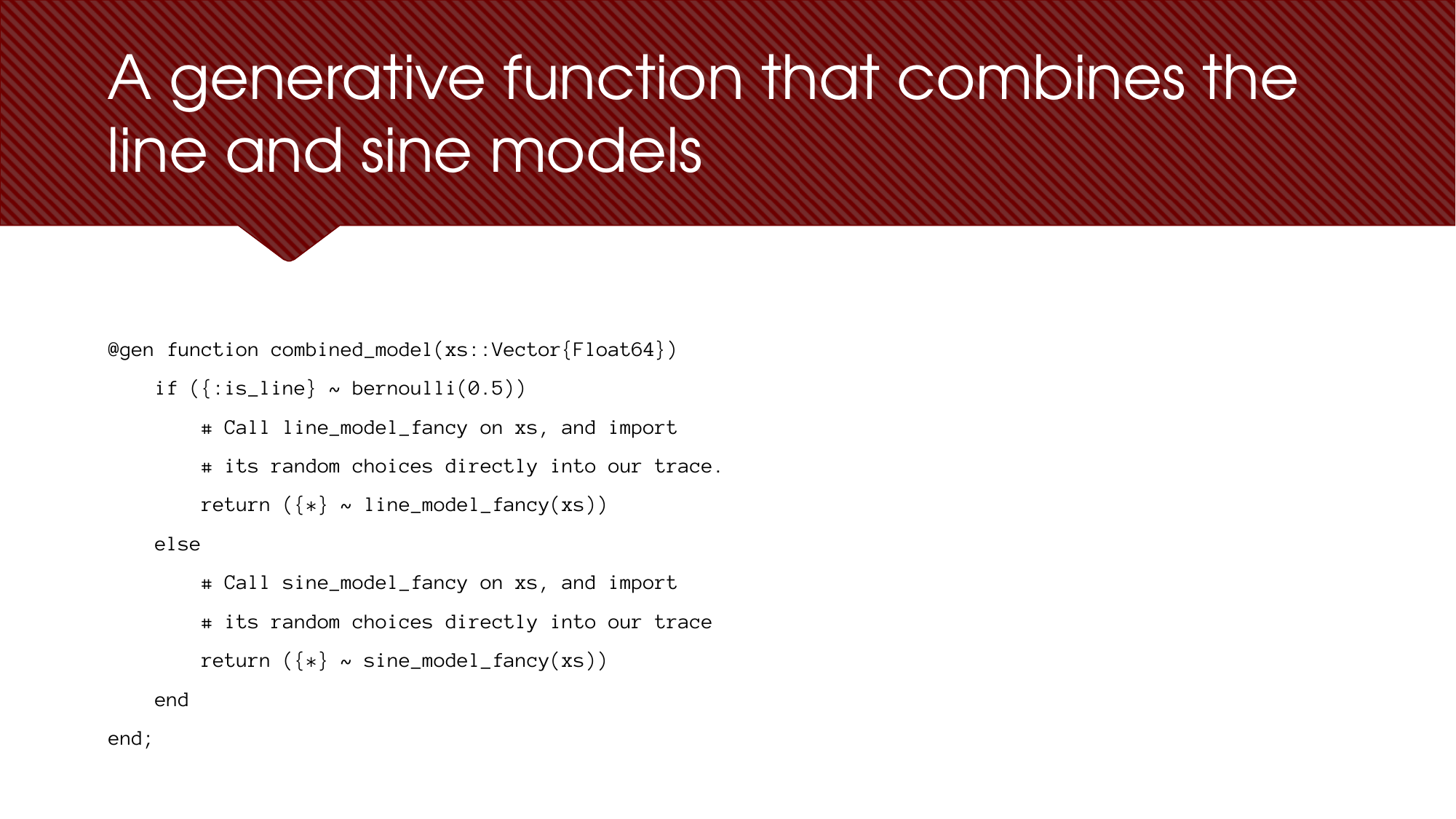

# A generative function that combines the line and sine models
@gen function combined_model(xs::Vector{Float64})
    if ({:is_line} ~ bernoulli(0.5))
        # Call line_model_fancy on xs, and import
        # its random choices directly into our trace.
        return ({*} ~ line_model_fancy(xs))
    else
        # Call sine_model_fancy on xs, and import
        # its random choices directly into our trace
        return ({*} ~ sine_model_fancy(xs))
    end
end;